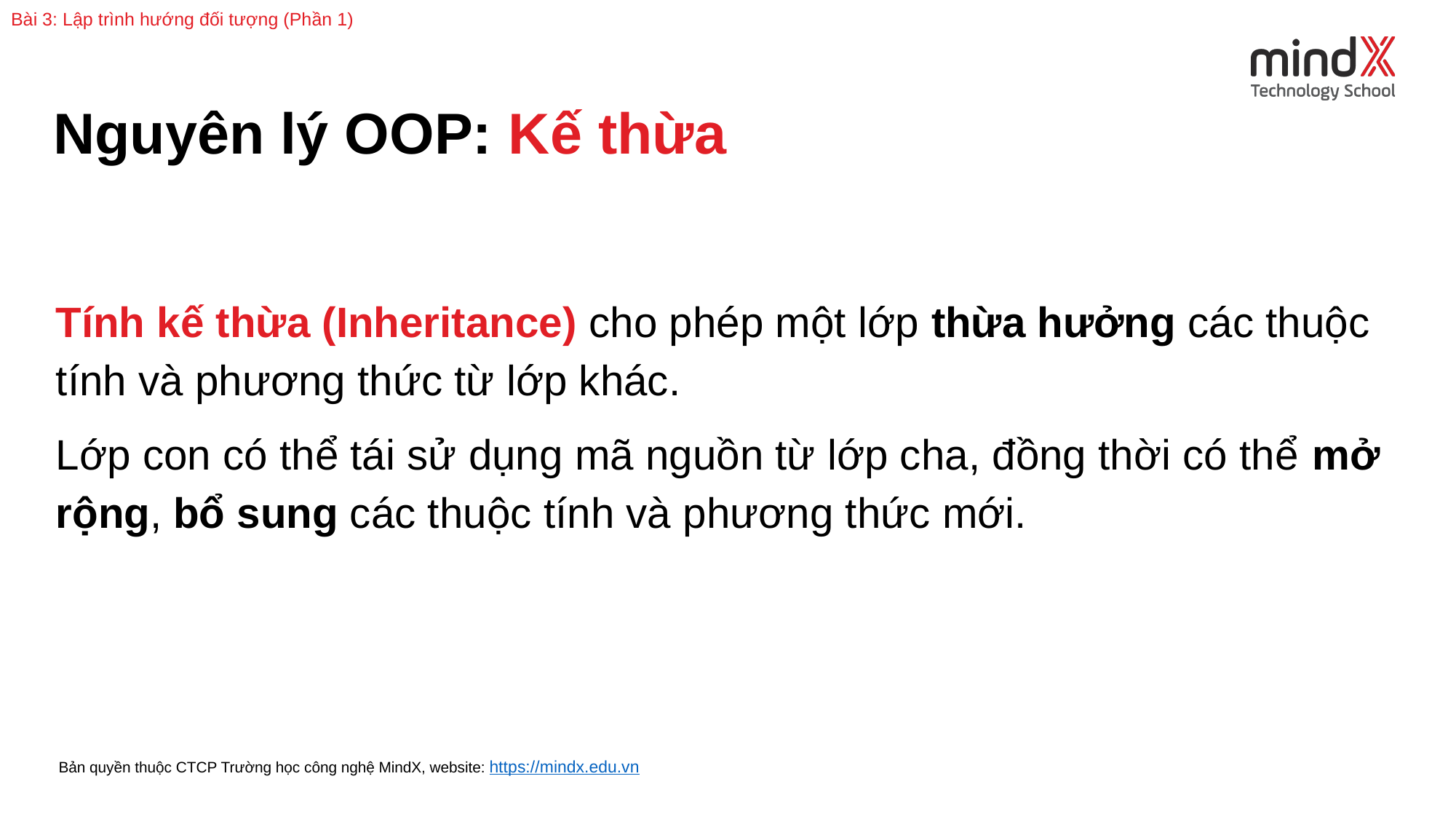

Bài 3: Lập trình hướng đối tượng (Phần 1)
Nguyên lý OOP: Kế thừa
Tính kế thừa (Inheritance) cho phép một lớp thừa hưởng các thuộc tính và phương thức từ lớp khác.
Lớp con có thể tái sử dụng mã nguồn từ lớp cha, đồng thời có thể mở rộng, bổ sung các thuộc tính và phương thức mới.
Bản quyền thuộc CTCP Trường học công nghệ MindX, website: https://mindx.edu.vn